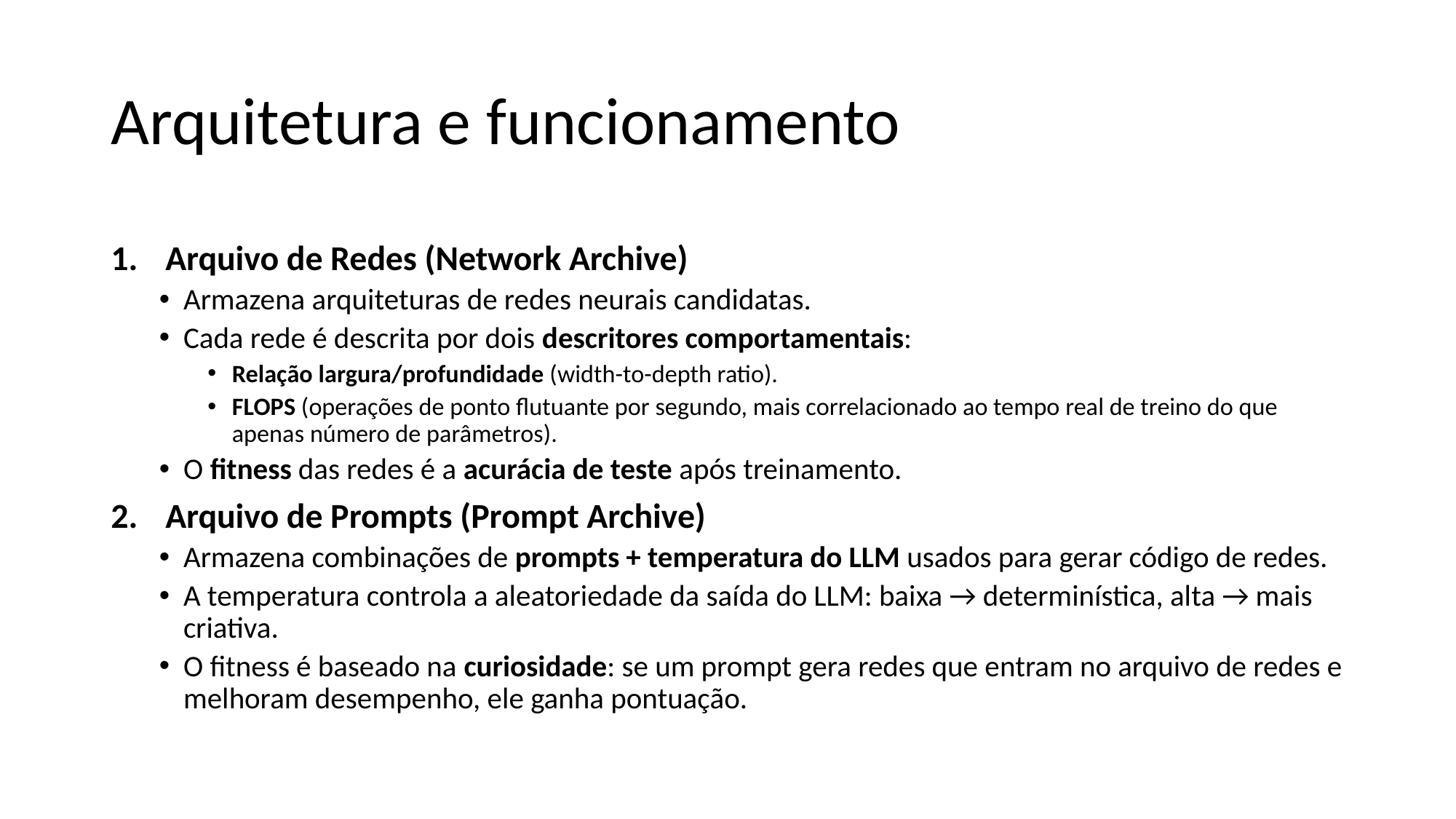

# Arquitetura e funcionamento
Arquivo de Redes (Network Archive)
Armazena arquiteturas de redes neurais candidatas.
Cada rede é descrita por dois descritores comportamentais:
Relação largura/profundidade (width-to-depth ratio).
FLOPS (operações de ponto flutuante por segundo, mais correlacionado ao tempo real de treino do que apenas número de parâmetros).
O fitness das redes é a acurácia de teste após treinamento.
Arquivo de Prompts (Prompt Archive)
Armazena combinações de prompts + temperatura do LLM usados para gerar código de redes.
A temperatura controla a aleatoriedade da saída do LLM: baixa → determinística, alta → mais criativa.
O fitness é baseado na curiosidade: se um prompt gera redes que entram no arquivo de redes e melhoram desempenho, ele ganha pontuação.